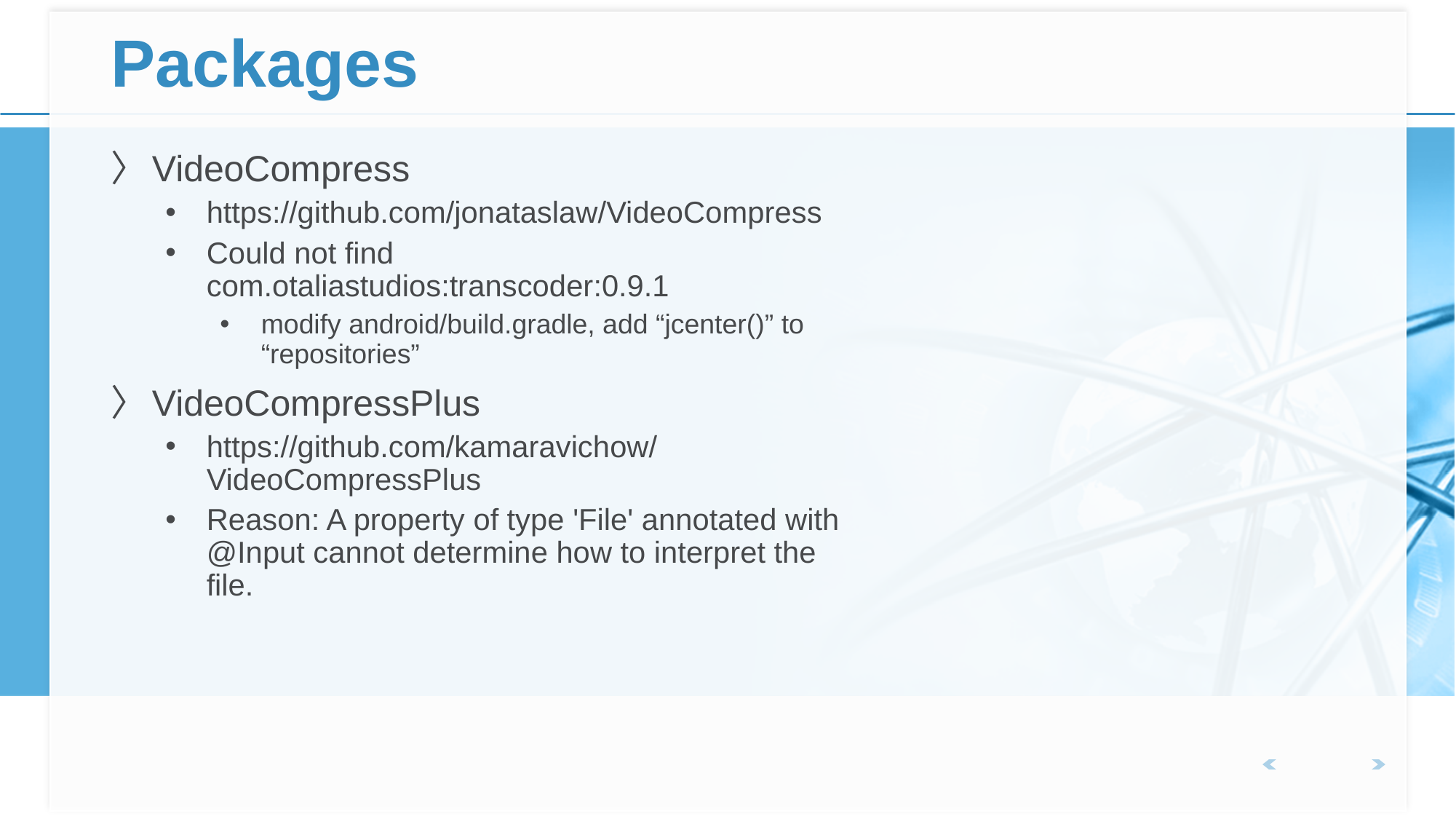

# Packages
VideoCompress
https://github.com/jonataslaw/VideoCompress
Could not find com.otaliastudios:transcoder:0.9.1
modify android/build.gradle, add “jcenter()” to “repositories”
VideoCompressPlus
https://github.com/kamaravichow/VideoCompressPlus
Reason: A property of type 'File' annotated with @Input cannot determine how to interpret the file.